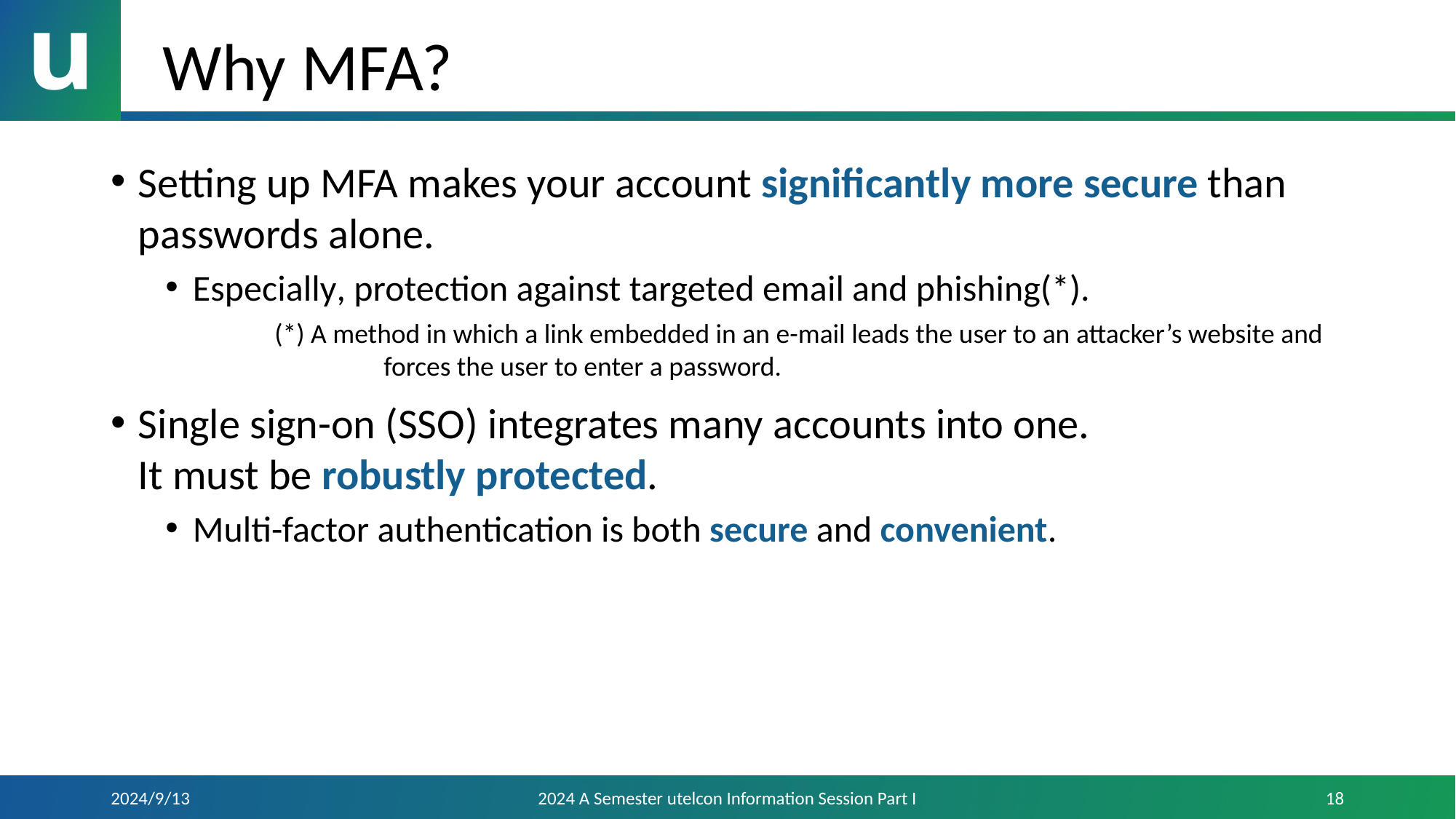

# Why MFA?
Setting up MFA makes your account significantly more secure than passwords alone.
Especially, protection against targeted email and phishing(*).
	(*) A method in which a link embedded in an e-mail leads the user to an attacker’s website and 		forces the user to enter a password.
Single sign-on (SSO) integrates many accounts into one.
It must be robustly protected.
Multi-factor authentication is both secure and convenient.
2024/9/13
2024 A Semester utelcon Information Session Part I
18